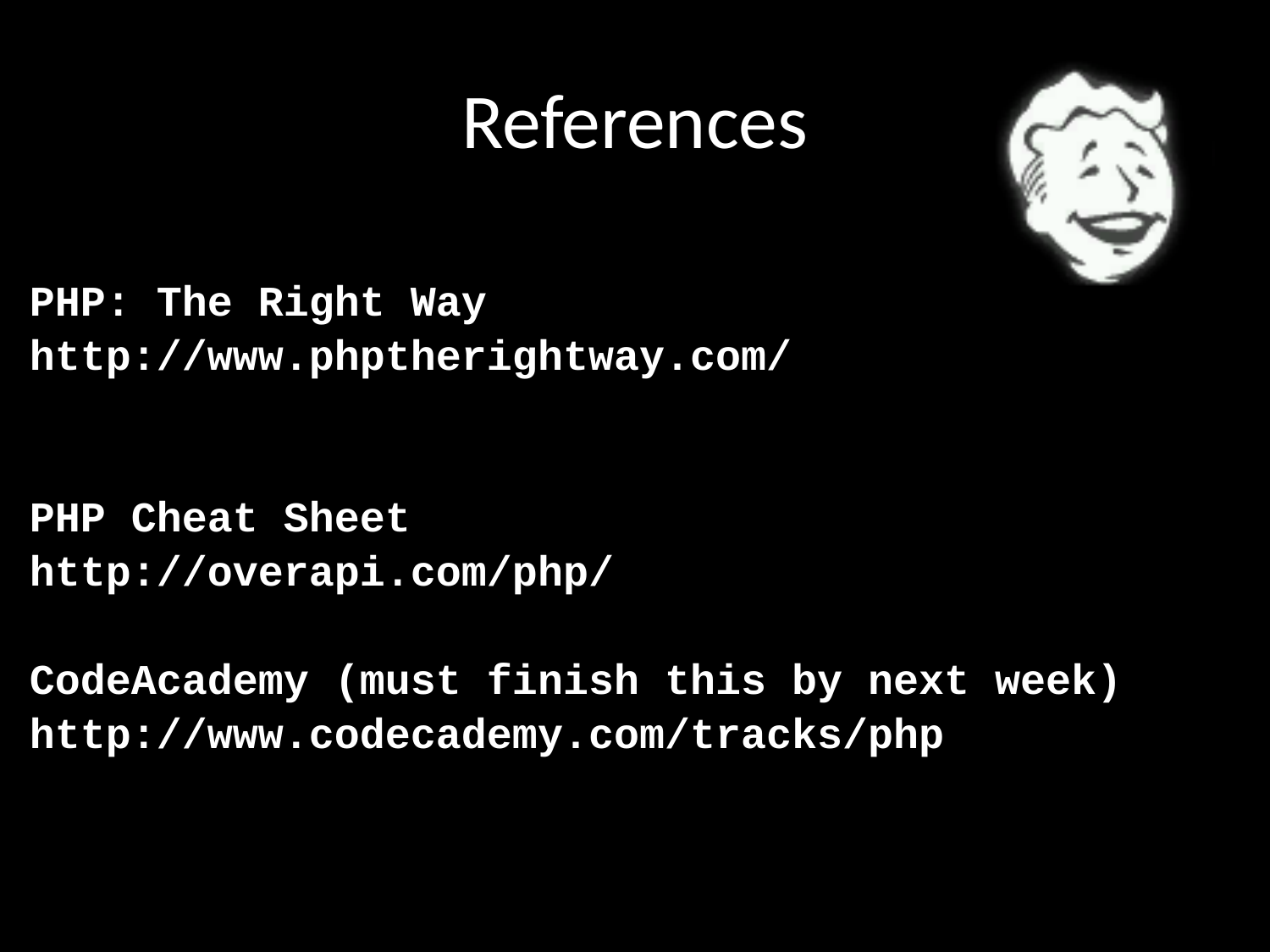

# References

PHP: The Right Way
http://www.phptherightway.com/

PHP Cheat Sheet
http://overapi.com/php/

CodeAcademy (must finish this by next week)
http://www.codecademy.com/tracks/php